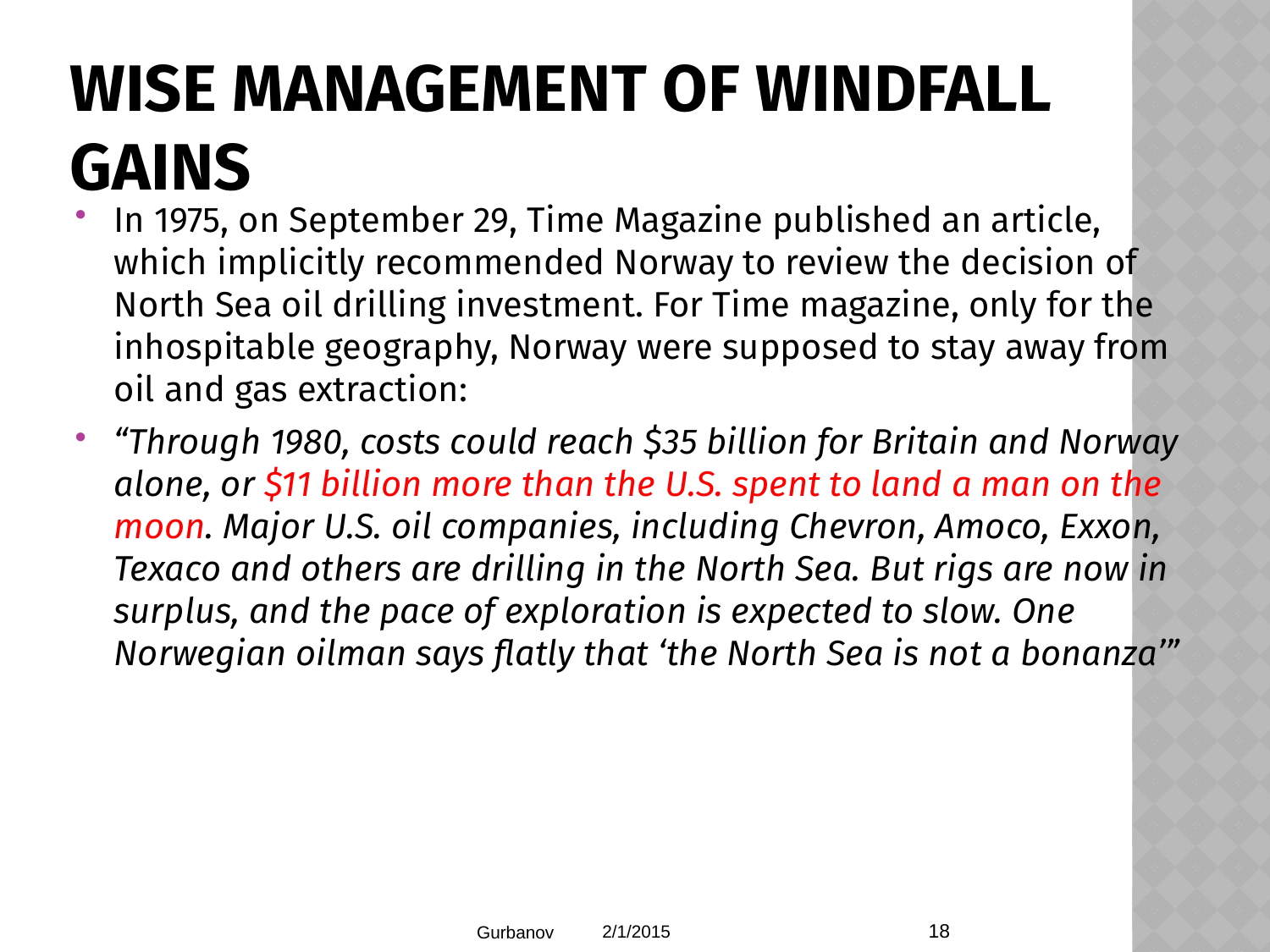

# Wise management of windfall gains
In 1975, on September 29, Time Magazine published an article, which implicitly recommended Norway to review the decision of North Sea oil drilling investment. For Time magazine, only for the inhospitable geography, Norway were supposed to stay away from oil and gas extraction:
“Through 1980, costs could reach $35 billion for Britain and Norway alone, or $11 billion more than the U.S. spent to land a man on the moon. Major U.S. oil companies, including Chevron, Amoco, Exxon, Texaco and others are drilling in the North Sea. But rigs are now in surplus, and the pace of exploration is expected to slow. One Norwegian oilman says flatly that ‘the North Sea is not a bonanza’”

18
Gurbanov
2/1/2015